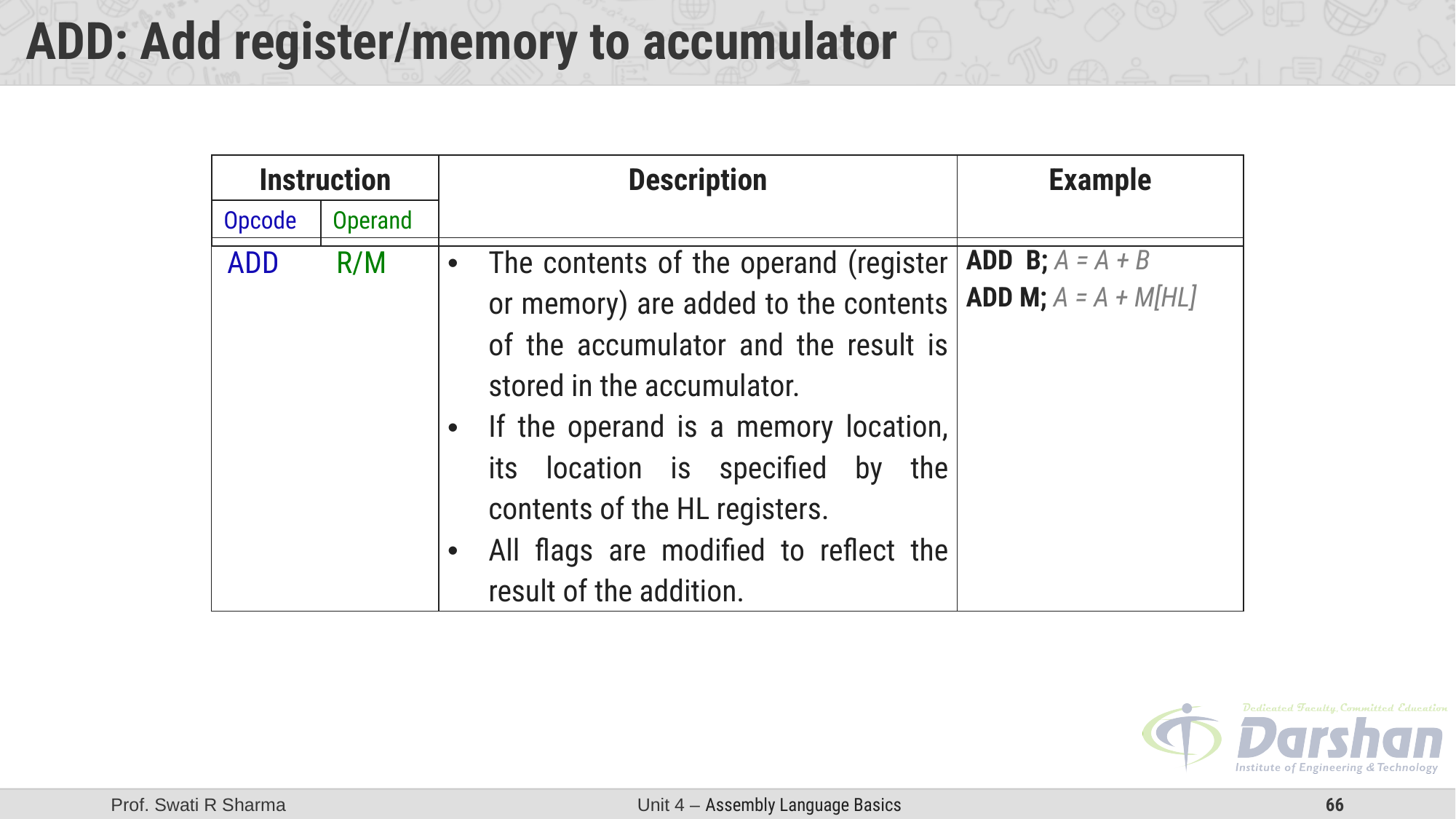

# ADD: Add register/memory to accumulator
| Instruction |  | Description | Example |
| --- | --- | --- | --- |
| Opcode | Operand |  |  |
| ADD R/M | The contents of the operand (register or memory) are added to the contents of the accumulator and the result is stored in the accumulator. If the operand is a memory location, its location is specified by the contents of the HL registers. All flags are modified to reflect the result of the addition. | ADD B; A = A + B ADD M; A = A + M[HL] |
| --- | --- | --- |